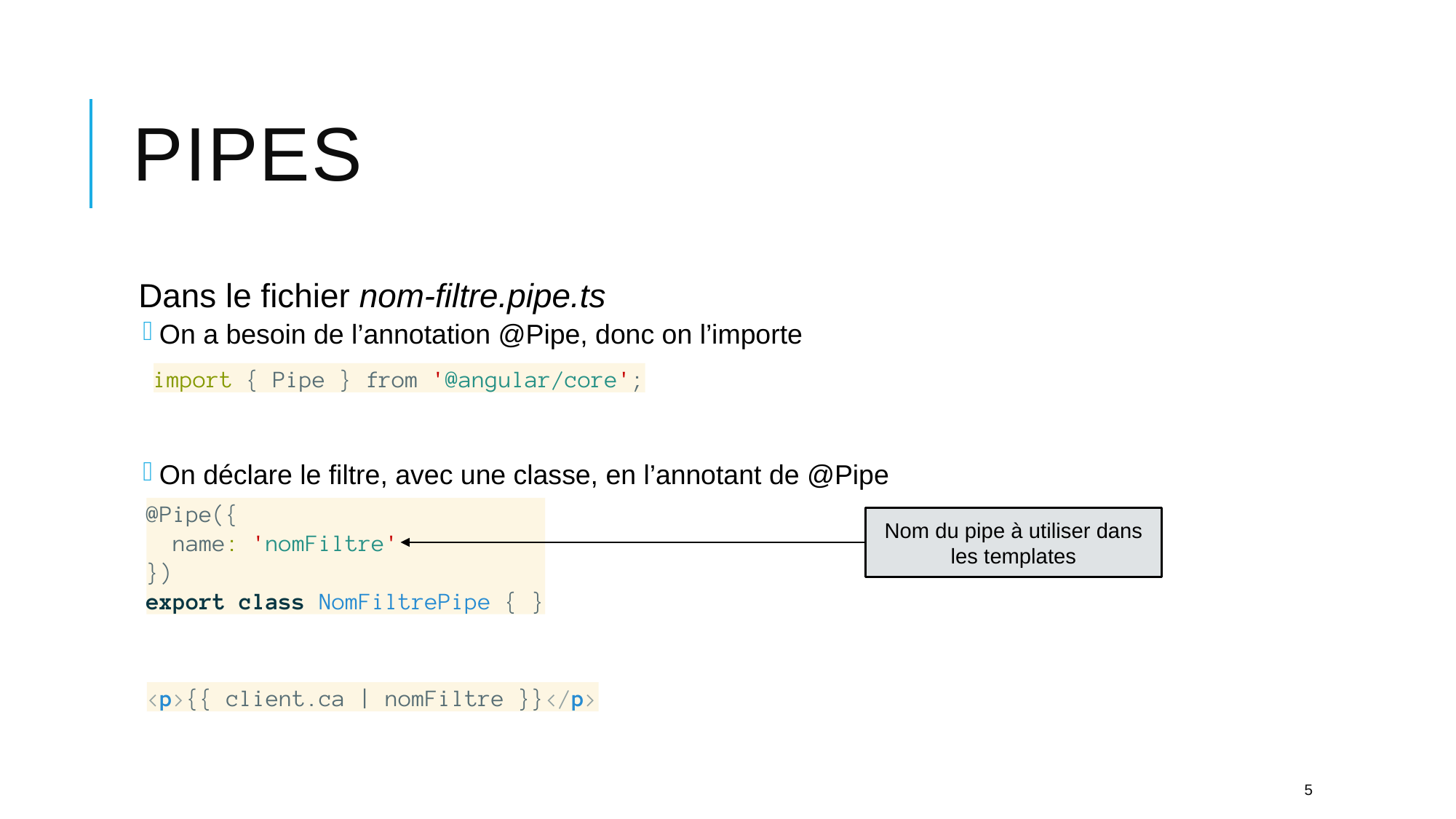

# Pipes
Dans le fichier nom-filtre.pipe.ts
On a besoin de l’annotation @Pipe, donc on l’importe

On déclare le filtre, avec une classe, en l’annotant de @Pipe
import { Pipe } from '@angular/core';
@Pipe({
  name: 'nomFiltre'
})
export class NomFiltrePipe { }
Nom du pipe à utiliser dans les templates
<p>{{ client.ca | nomFiltre }}</p>
5